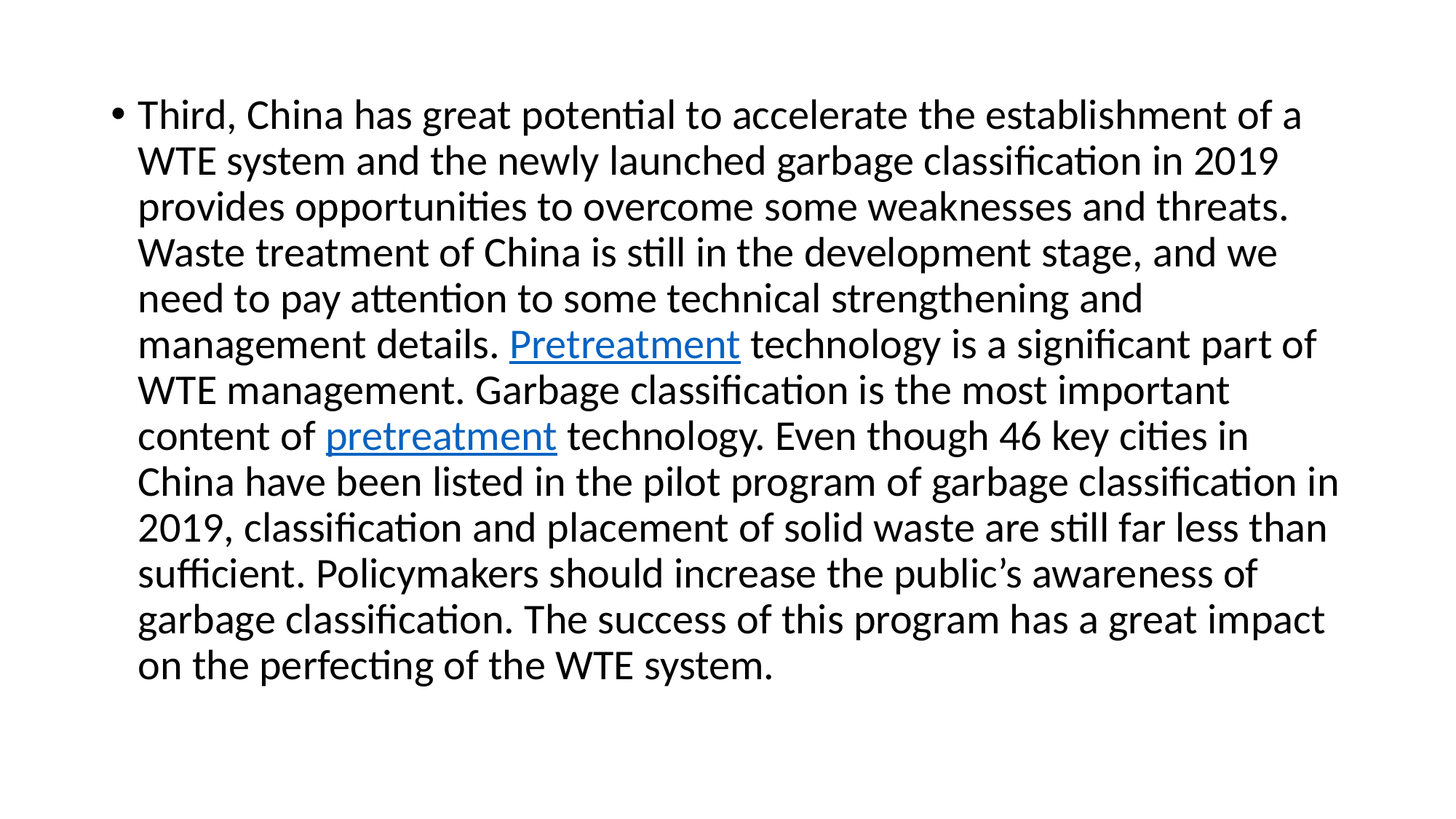

Third, China has great potential to accelerate the establishment of a WTE system and the newly launched garbage classification in 2019 provides opportunities to overcome some weaknesses and threats. Waste treatment of China is still in the development stage, and we need to pay attention to some technical strengthening and management details. Pretreatment technology is a significant part of WTE management. Garbage classification is the most important content of pretreatment technology. Even though 46 key cities in China have been listed in the pilot program of garbage classification in 2019, classification and placement of solid waste are still far less than sufficient. Policymakers should increase the public’s awareness of garbage classification. The success of this program has a great impact on the perfecting of the WTE system.